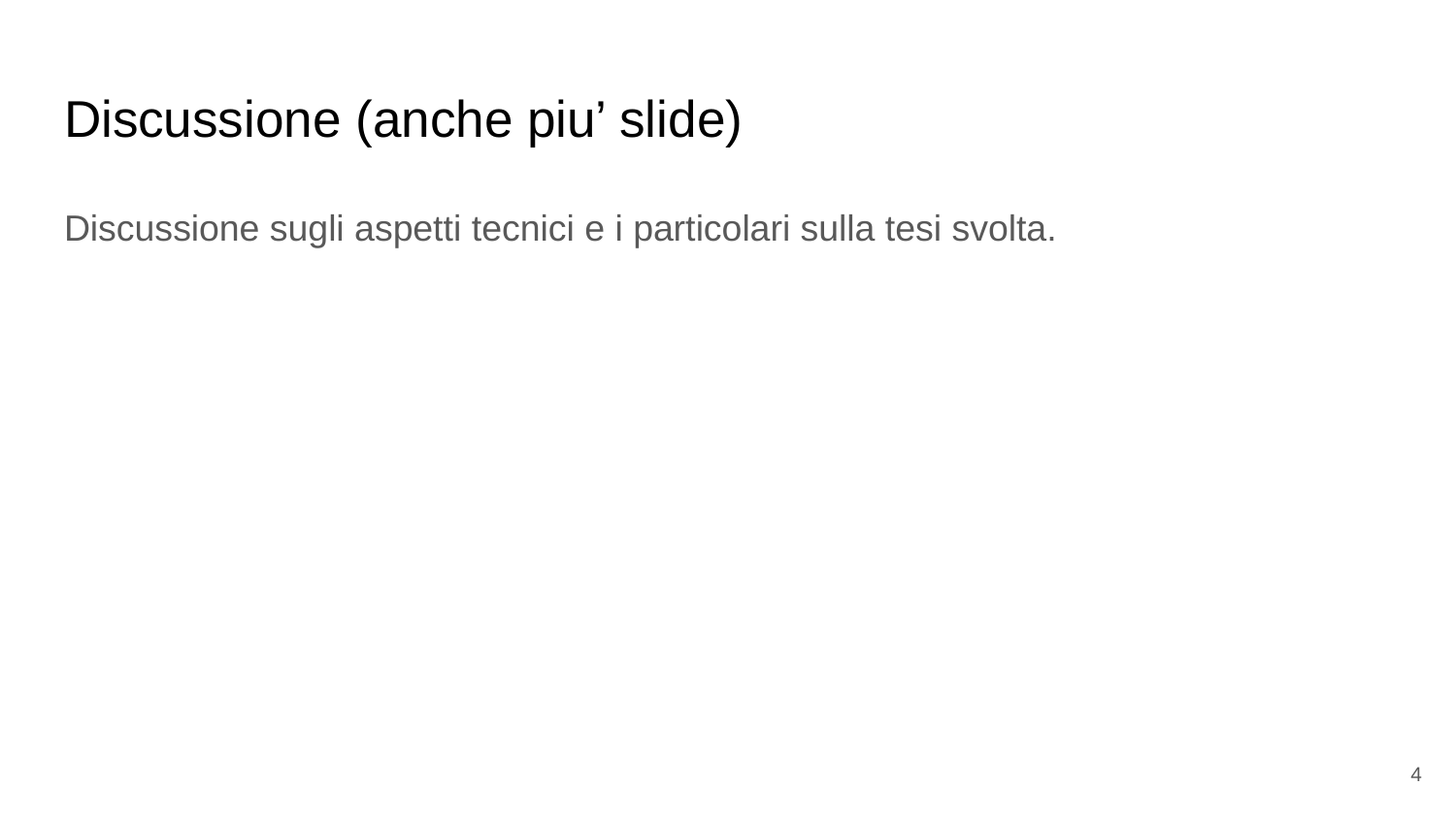

# Discussione (anche piu’ slide)
Discussione sugli aspetti tecnici e i particolari sulla tesi svolta.
4